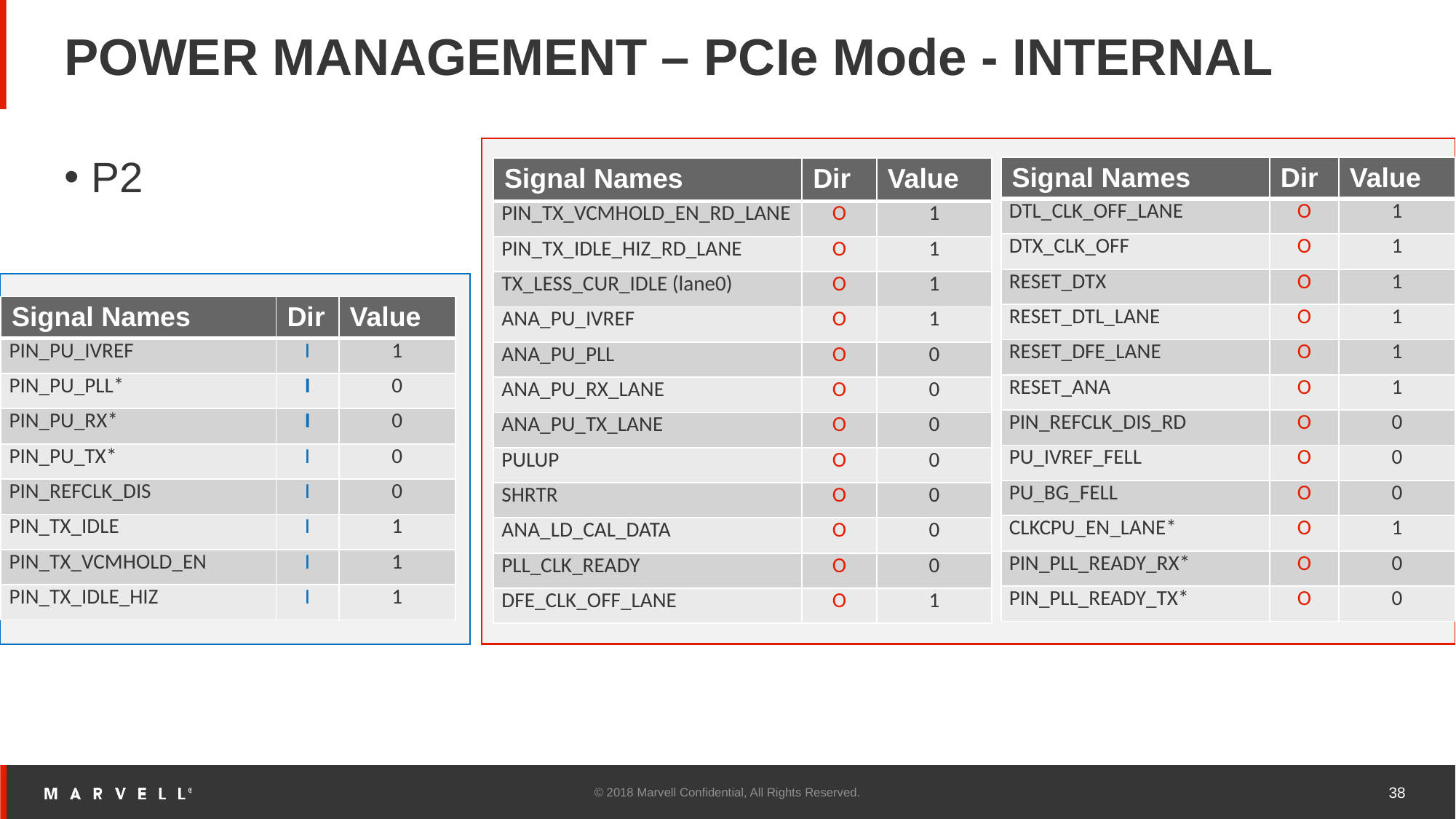

# POWER MANAGEMENT – PCIe Mode - INTERNAL

P2
| Signal Names | Dir | Value |
| --- | --- | --- |
| DTL\_CLK\_OFF\_LANE | O | 1 |
| DTX\_CLK\_OFF | O | 1 |
| RESET\_DTX | O | 1 |
| RESET\_DTL\_LANE | O | 1 |
| RESET\_DFE\_LANE | O | 1 |
| RESET\_ANA | O | 1 |
| PIN\_REFCLK\_DIS\_RD | O | 0 |
| PU\_IVREF\_FELL | O | 0 |
| PU\_BG\_FELL | O | 0 |
| CLKCPU\_EN\_LANE\* | O | 1 |
| PIN\_PLL\_READY\_RX\* | O | 0 |
| PIN\_PLL\_READY\_TX\* | O | 0 |
| Signal Names | Dir | Value |
| --- | --- | --- |
| PIN\_TX\_VCMHOLD\_EN\_RD\_LANE | O | 1 |
| PIN\_TX\_IDLE\_HIZ\_RD\_LANE | O | 1 |
| TX\_LESS\_CUR\_IDLE (lane0) | O | 1 |
| ANA\_PU\_IVREF | O | 1 |
| ANA\_PU\_PLL | O | 0 |
| ANA\_PU\_RX\_LANE | O | 0 |
| ANA\_PU\_TX\_LANE | O | 0 |
| PULUP | O | 0 |
| SHRTR | O | 0 |
| ANA\_LD\_CAL\_DATA | O | 0 |
| PLL\_CLK\_READY | O | 0 |
| DFE\_CLK\_OFF\_LANE | O | 1 |

| Signal Names | Dir | Value |
| --- | --- | --- |
| PIN\_PU\_IVREF | I | 1 |
| PIN\_PU\_PLL\* | I | 0 |
| PIN\_PU\_RX\* | I | 0 |
| PIN\_PU\_TX\* | I | 0 |
| PIN\_REFCLK\_DIS | I | 0 |
| PIN\_TX\_IDLE | I | 1 |
| PIN\_TX\_VCMHOLD\_EN | I | 1 |
| PIN\_TX\_IDLE\_HIZ | I | 1 |
© 2018 Marvell Confidential, All Rights Reserved.
38